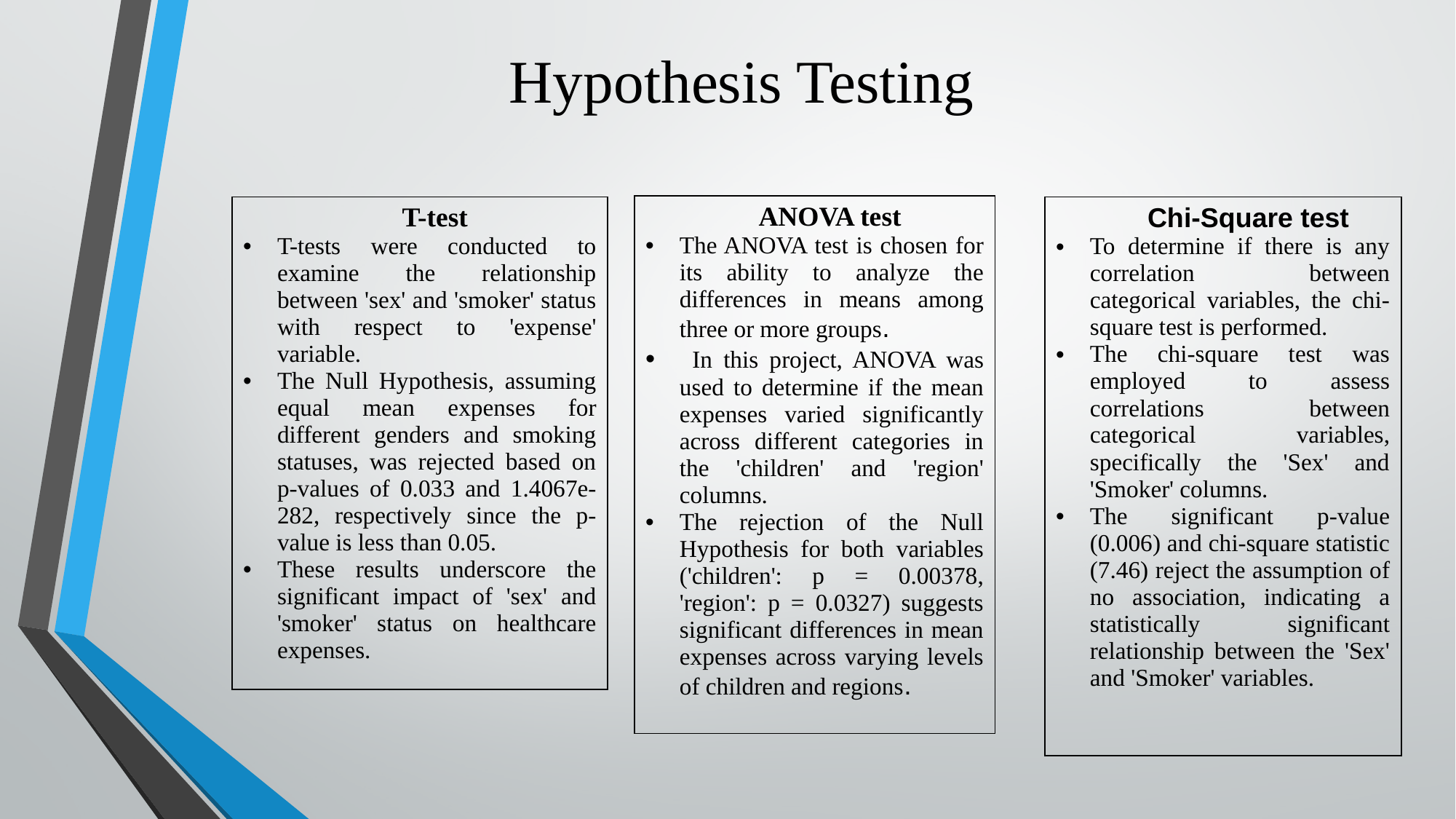

# Hypothesis Testing
| ANOVA test The ANOVA test is chosen for its ability to analyze the differences in means among three or more groups. In this project, ANOVA was used to determine if the mean expenses varied significantly across different categories in the 'children' and 'region' columns. The rejection of the Null Hypothesis for both variables ('children': p = 0.00378, 'region': p = 0.0327) suggests significant differences in mean expenses across varying levels of children and regions. |
| --- |
| T-test T-tests were conducted to examine the relationship between 'sex' and 'smoker' status with respect to 'expense' variable. The Null Hypothesis, assuming equal mean expenses for different genders and smoking statuses, was rejected based on p-values of 0.033 and 1.4067e-282, respectively since the p-value is less than 0.05. These results underscore the significant impact of 'sex' and 'smoker' status on healthcare expenses. |
| --- |
| Chi-Square test To determine if there is any correlation between categorical variables, the chi-square test is performed. The chi-square test was employed to assess correlations between categorical variables, specifically the 'Sex' and 'Smoker' columns. The significant p-value (0.006) and chi-square statistic (7.46) reject the assumption of no association, indicating a statistically significant relationship between the 'Sex' and 'Smoker' variables. |
| --- |